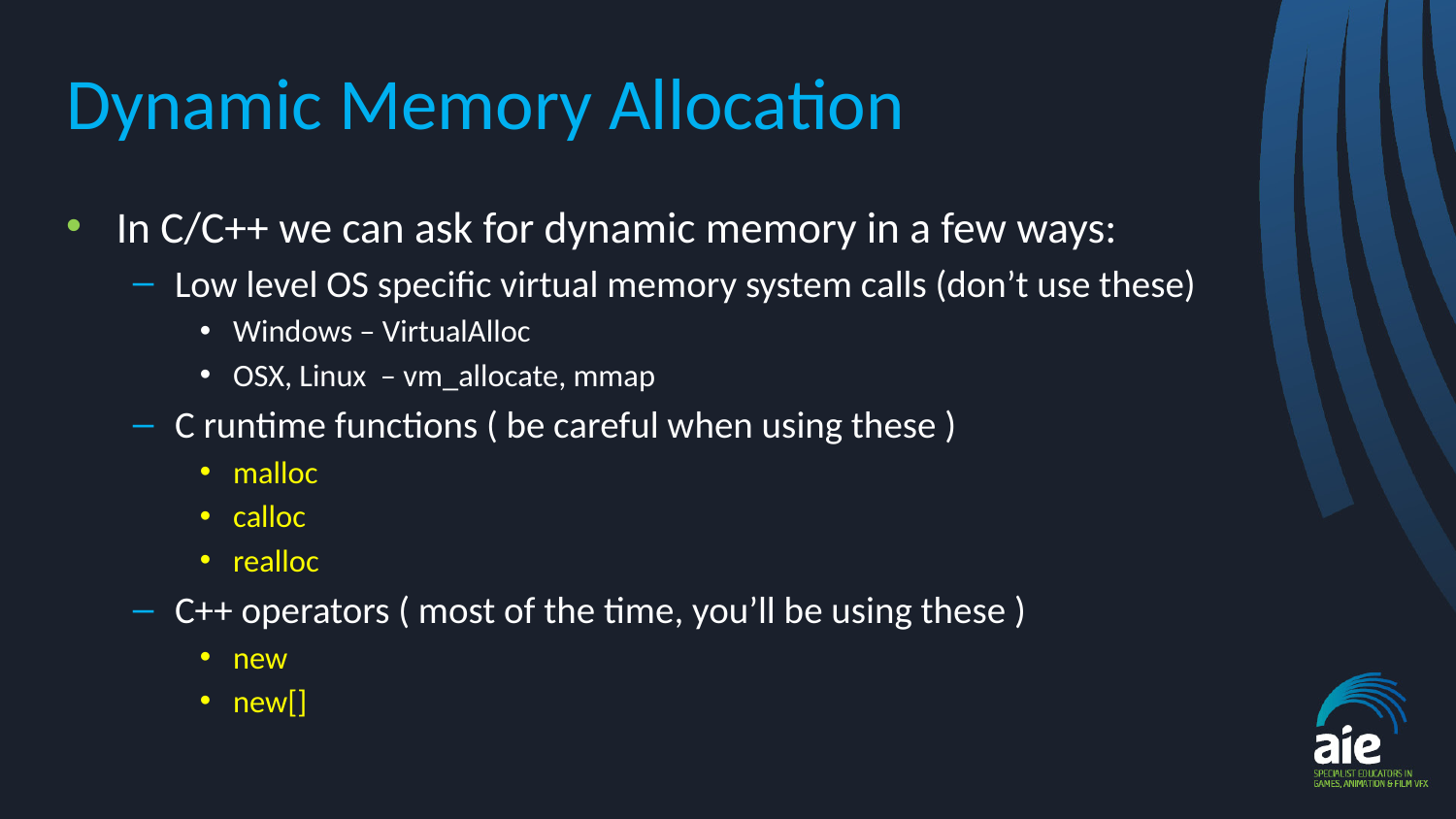

# Dynamic Memory Allocation
In C/C++ we can ask for dynamic memory in a few ways:
Low level OS specific virtual memory system calls (don’t use these)
Windows – VirtualAlloc
OSX, Linux  – vm_allocate, mmap
C runtime functions ( be careful when using these )
malloc
calloc
realloc
C++ operators ( most of the time, you’ll be using these )
new
new[]